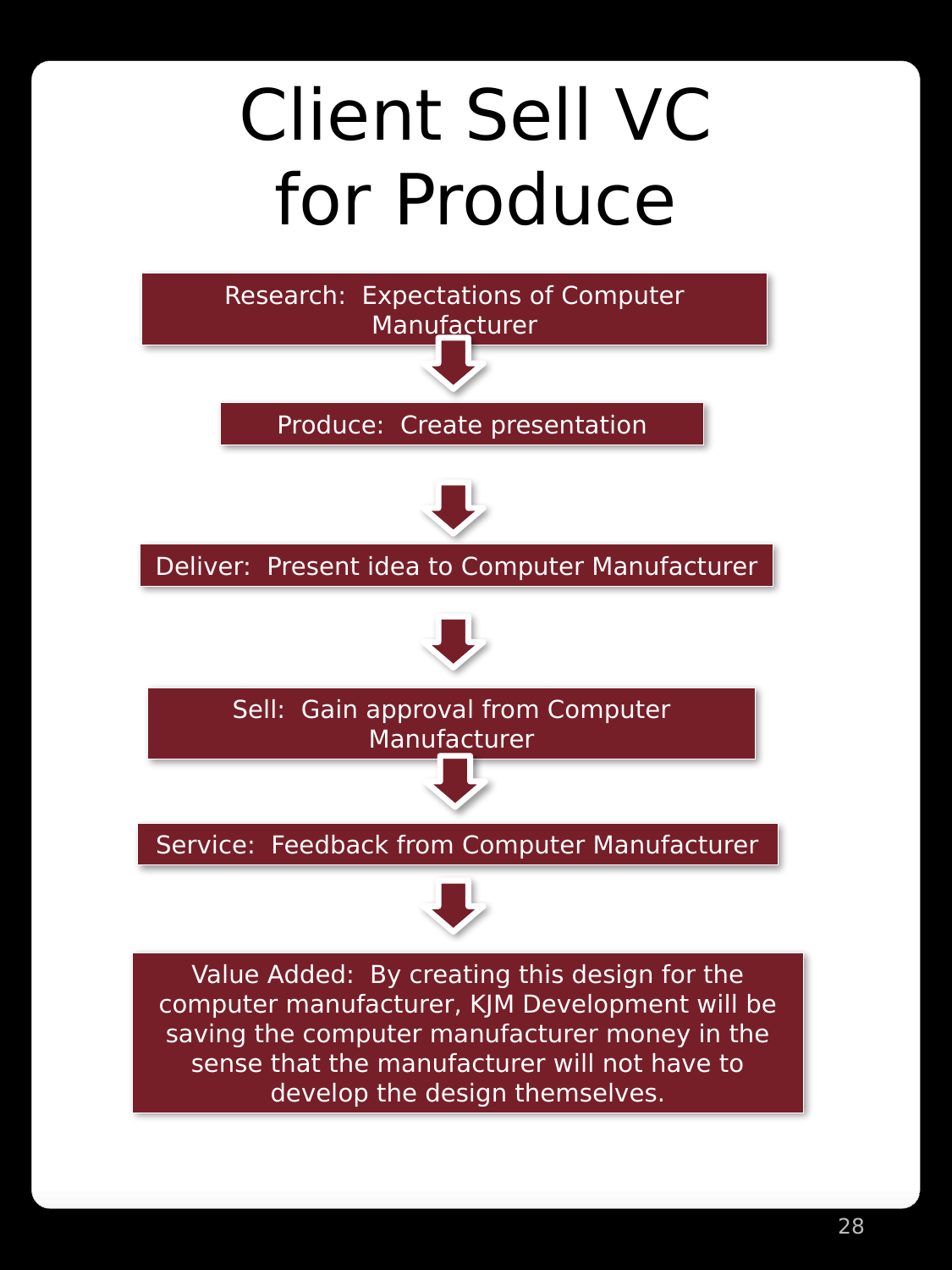

Client Sell VC
for Produce
Research:  Expectations of Computer Manufacturer

Produce:  Create presentation

Deliver:  Present idea to Computer Manufacturer

Sell:  Gain approval from Computer Manufacturer

Service:  Feedback from Computer Manufacturer

Value Added:  By creating this design for the computer manufacturer, KJM Development will be saving the computer manufacturer money in the sense that the manufacturer will not have to develop the design themselves.
28